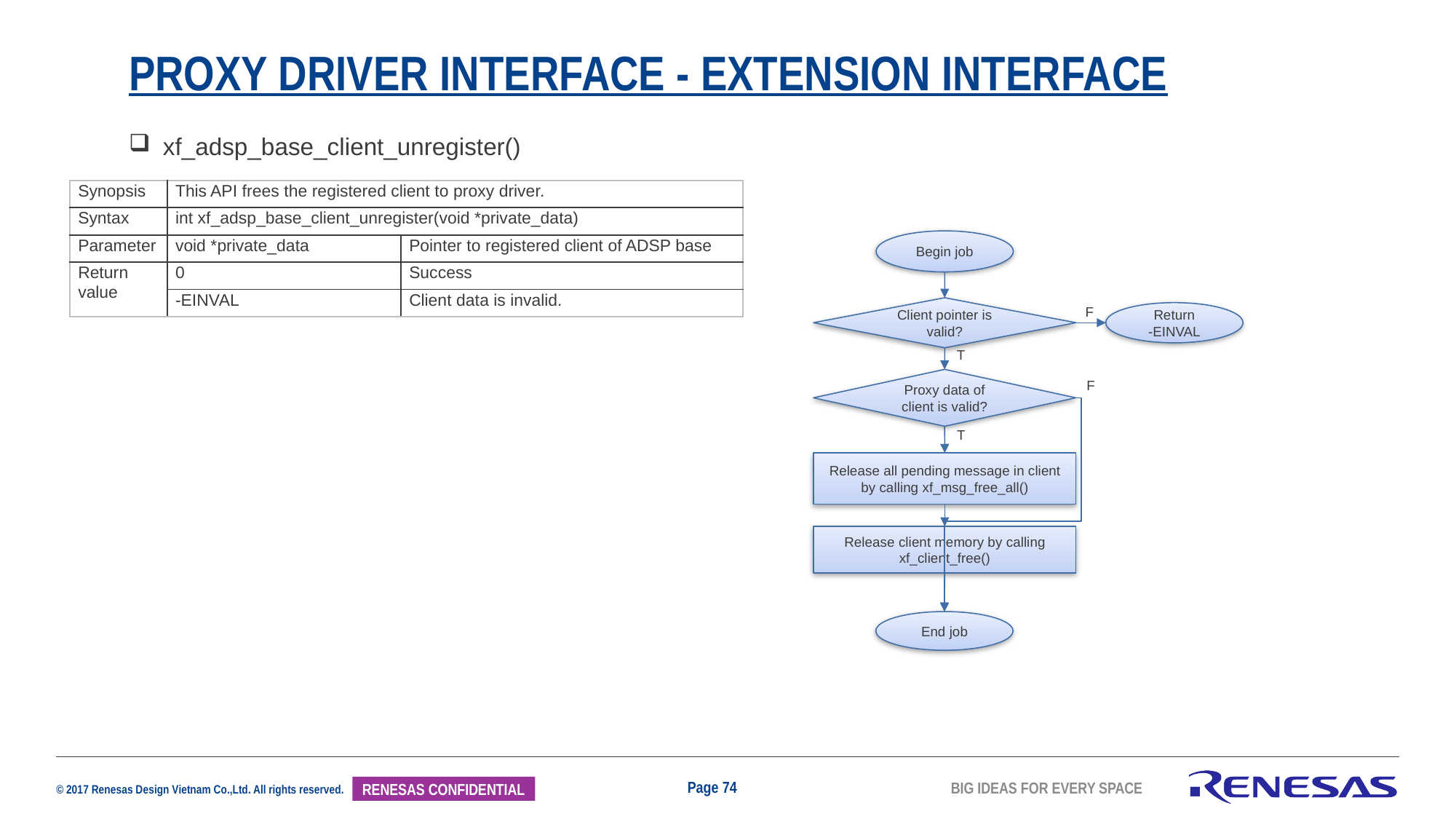

# Proxy Driver Interface - Extension Interface
xf_adsp_base_client_unregister()
| Synopsis | This API frees the registered client to proxy driver. |  |
| --- | --- | --- |
| Syntax | int xf\_adsp\_base\_client\_unregister(void \*private\_data) |  |
| Parameter | void \*private\_data | Pointer to registered client of ADSP base |
| Return value | 0 | Success |
|  | -EINVAL | Client data is invalid. |
Begin job
Client pointer is valid?
F
Return
-EINVAL
T
Proxy data of client is valid?
F
T
Release all pending message in client by calling xf_msg_free_all()
Release client memory by calling xf_client_free()
End job
Page 74